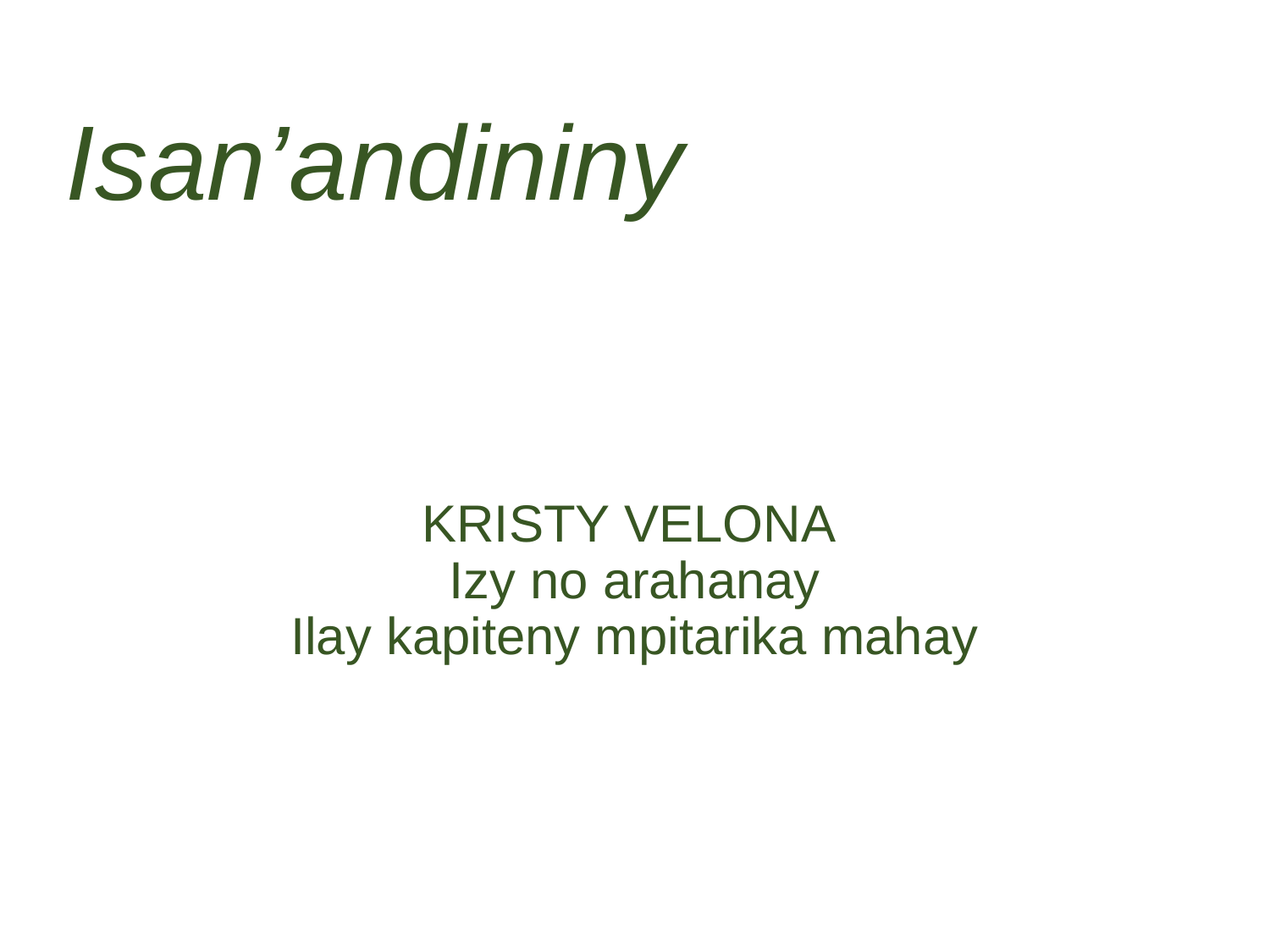

Isan’andininy
# KRISTY VELONA Izy no arahanay Ilay kapiteny mpitarika mahay